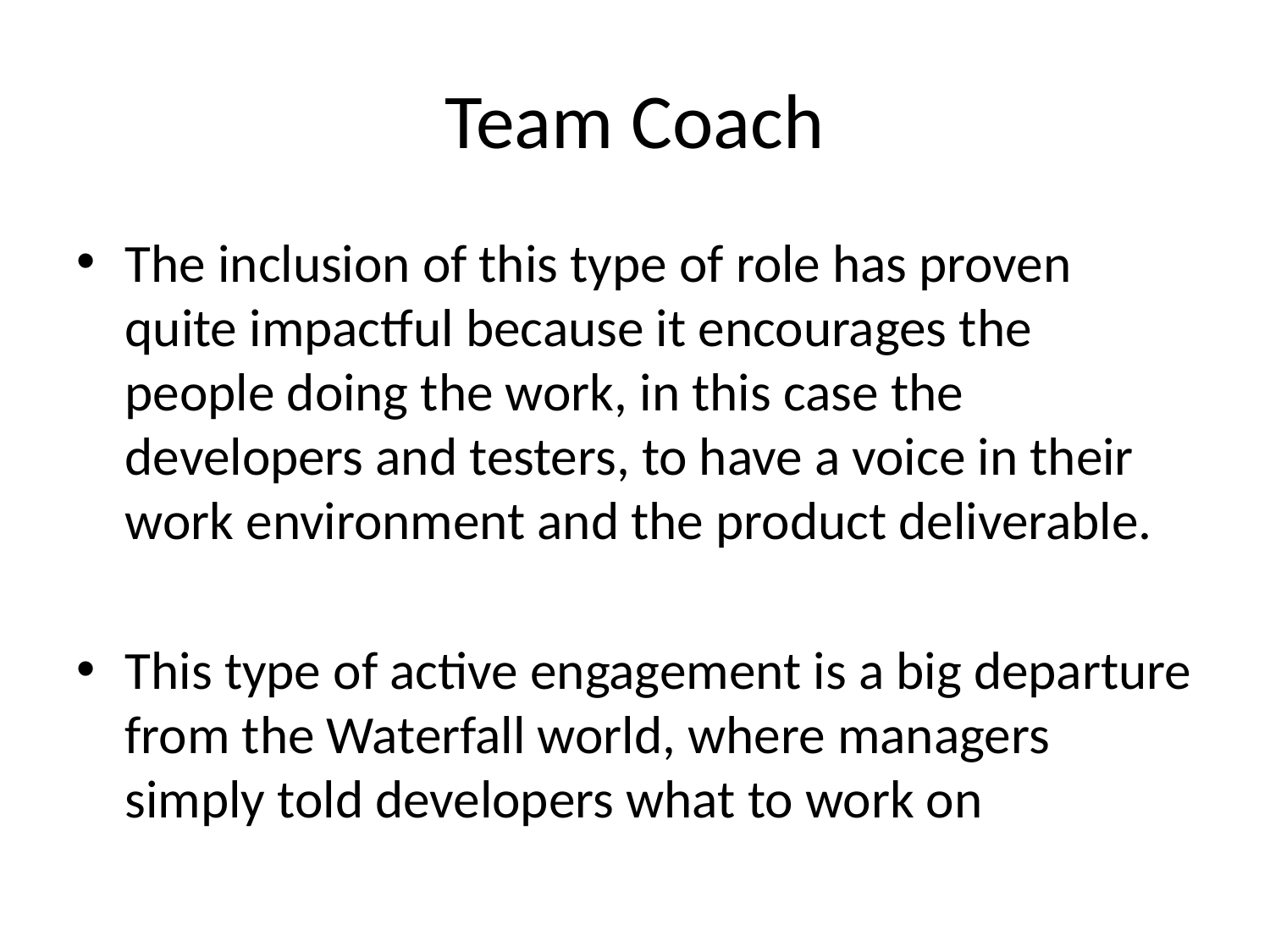

# Team Coach
The inclusion of this type of role has proven quite impactful because it encourages the people doing the work, in this case the developers and testers, to have a voice in their work environment and the product deliverable.

This type of active engagement is a big departure from the Waterfall world, where managers simply told developers what to work on